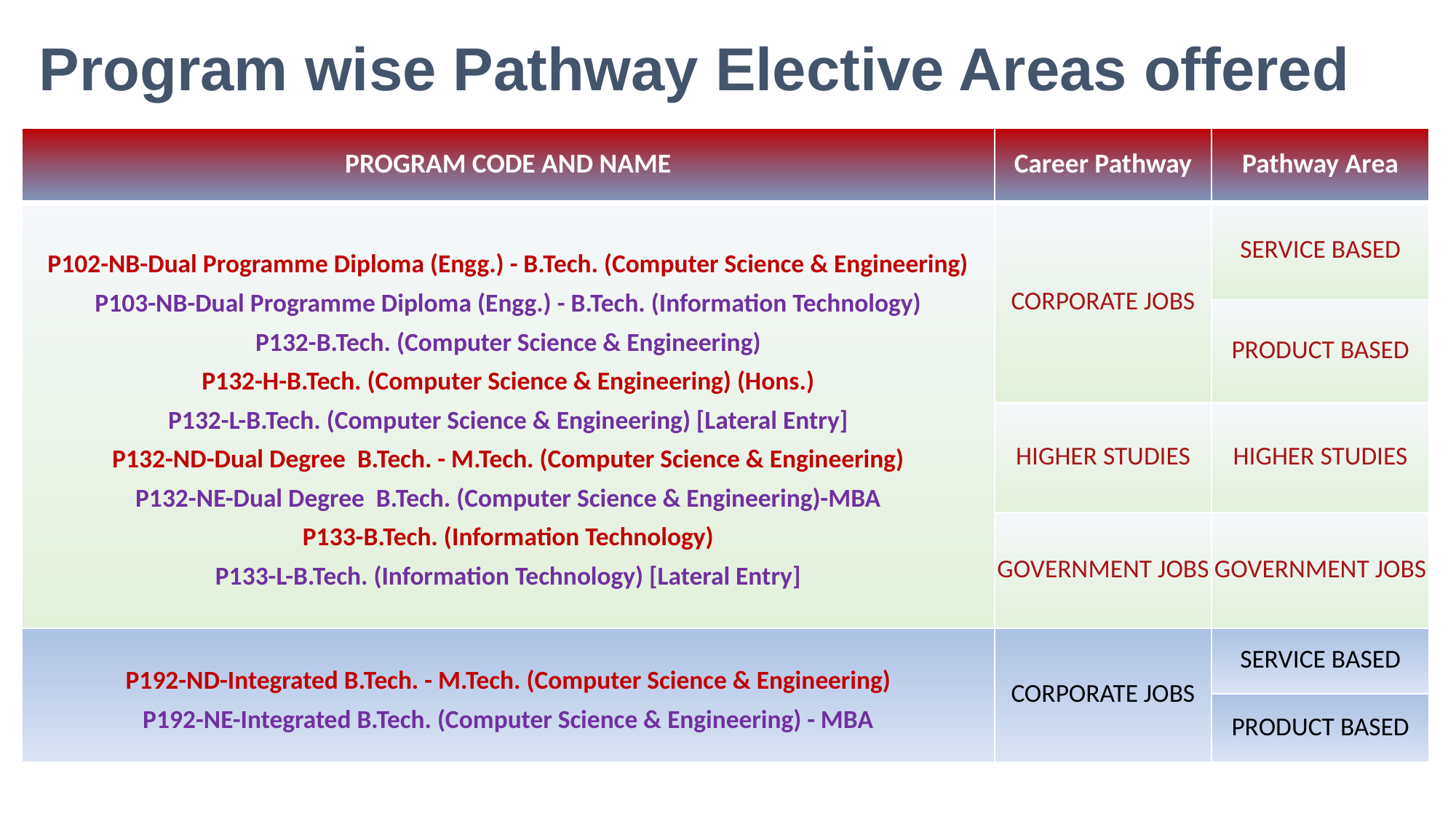

Program wise Pathway Elective Areas offered
| PROGRAM CODE AND NAME | Career Pathway | Pathway Area |
| --- | --- | --- |
| P102-NB-Dual Programme Diploma (Engg.) - B.Tech. (Computer Science & Engineering) P103-NB-Dual Programme Diploma (Engg.) - B.Tech. (Information Technology) P132-B.Tech. (Computer Science & Engineering) P132-H-B.Tech. (Computer Science & Engineering) (Hons.) P132-L-B.Tech. (Computer Science & Engineering) [Lateral Entry] P132-ND-Dual Degree B.Tech. - M.Tech. (Computer Science & Engineering) P132-NE-Dual Degree B.Tech. (Computer Science & Engineering)-MBA P133-B.Tech. (Information Technology) P133-L-B.Tech. (Information Technology) [Lateral Entry] | CORPORATE JOBS | SERVICE BASED |
|  |  | PRODUCT BASED |
|  | HIGHER STUDIES | HIGHER STUDIES |
|  | GOVERNMENT JOBS | GOVERNMENT JOBS |
| P192-ND-Integrated B.Tech. - M.Tech. (Computer Science & Engineering) P192-NE-Integrated B.Tech. (Computer Science & Engineering) - MBA | CORPORATE JOBS | SERVICE BASED |
|  |  | PRODUCT BASED |